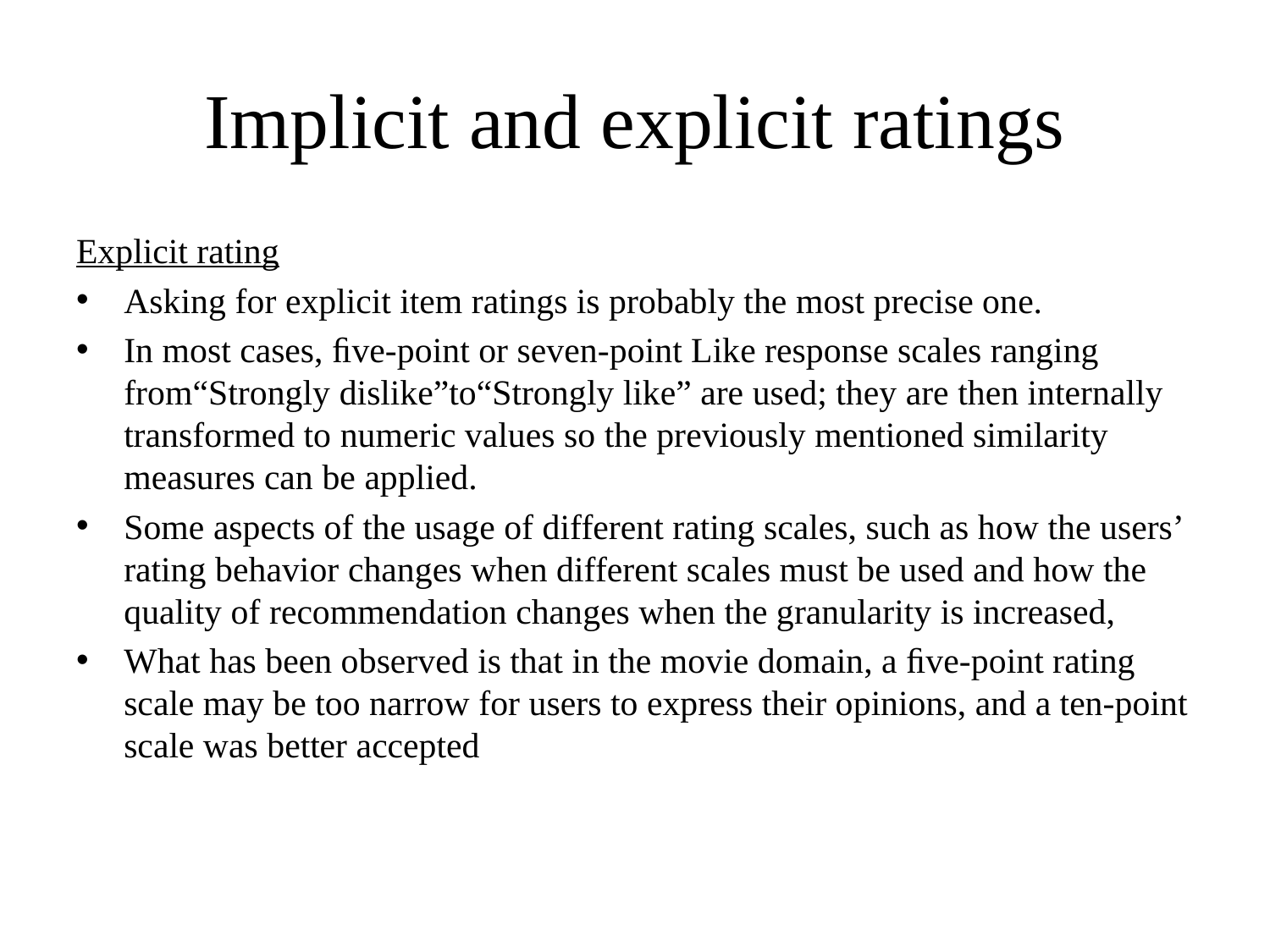

# Implicit and explicit ratings
Explicit rating
Asking for explicit item ratings is probably the most precise one.
In most cases, ﬁve-point or seven-point Like response scales ranging from“Strongly dislike”to“Strongly like” are used; they are then internally transformed to numeric values so the previously mentioned similarity measures can be applied.
Some aspects of the usage of different rating scales, such as how the users’ rating behavior changes when different scales must be used and how the quality of recommendation changes when the granularity is increased,
What has been observed is that in the movie domain, a ﬁve-point rating scale may be too narrow for users to express their opinions, and a ten-point scale was better accepted